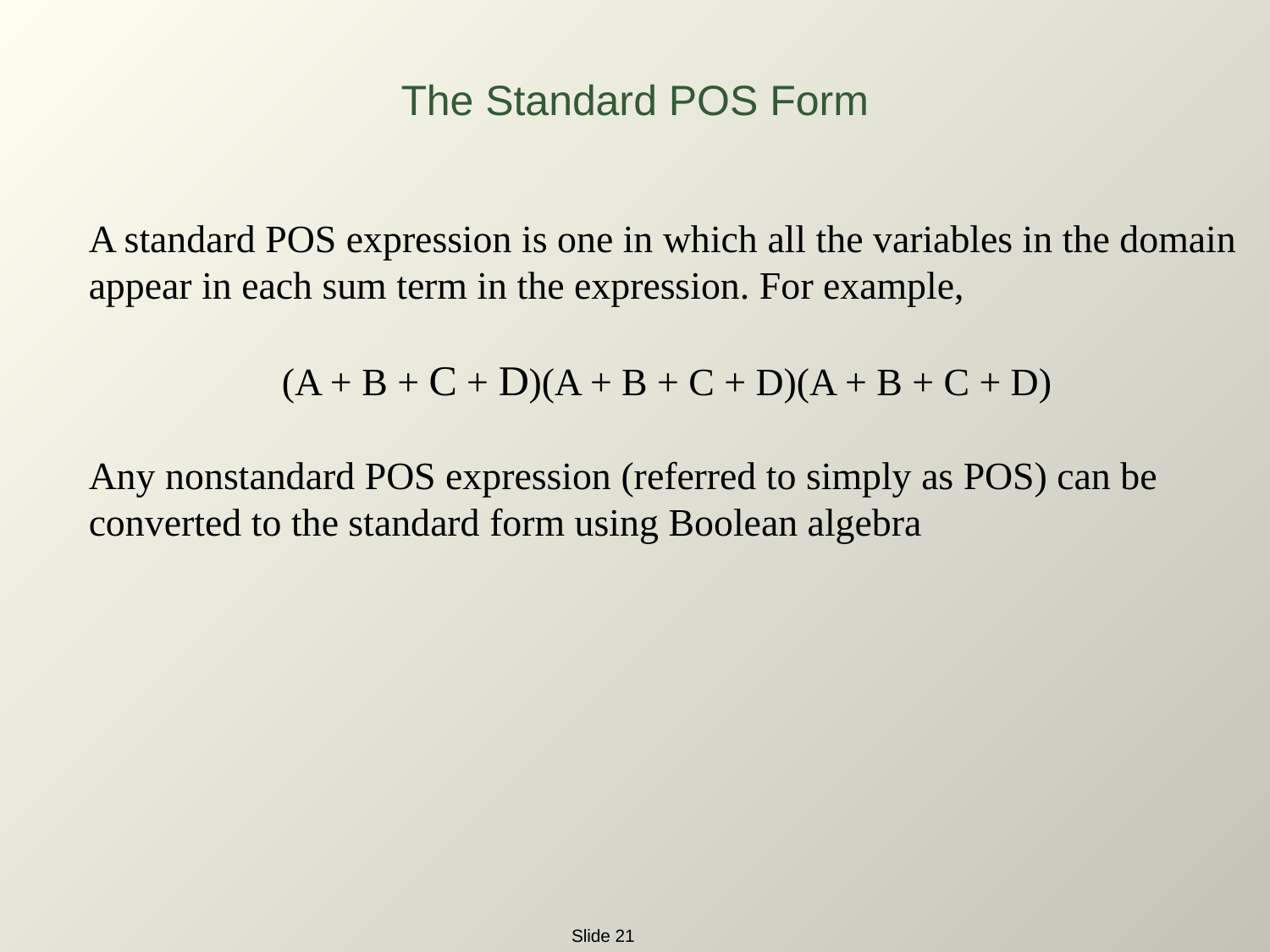

The Standard POS Form
A standard POS expression is one in which all the variables in the domain appear in each sum term in the expression. For example,

(A + B + C + D)(A + B + C + D)(A + B + C + D)

Any nonstandard POS expression (referred to simply as POS) can be converted to the standard form using Boolean algebra